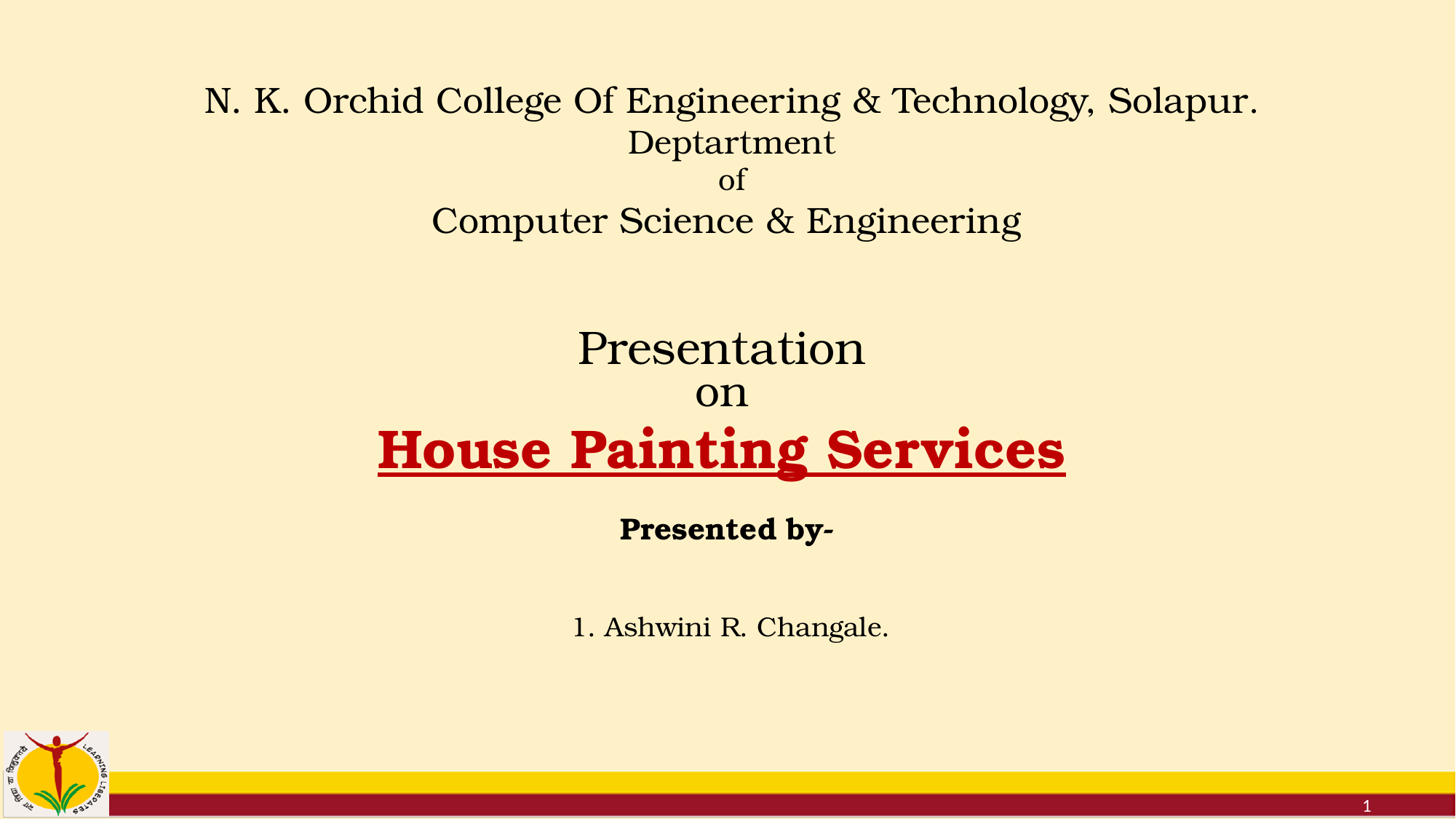

# N. K. Orchid College Of Engineering & Technology, Solapur. Deptartment of Computer Science & Engineering
Presentation
on
House Painting Services

   Presented by-

  1. Ashwini R. Changale.

1